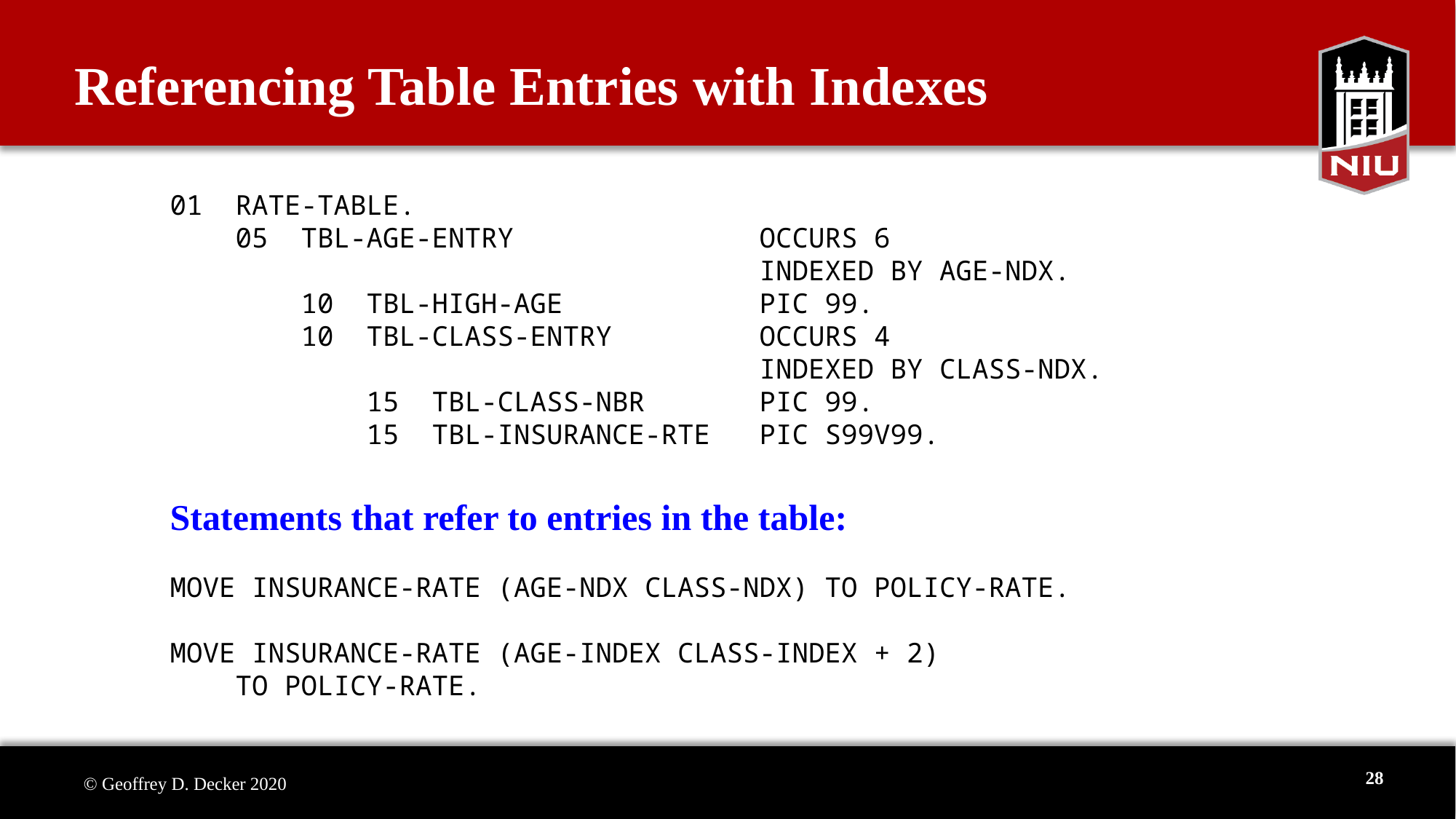

Referencing Table Entries with Indexes
01  RATE-TABLE.
    05  TBL-AGE-ENTRY               OCCURS 6
                                    INDEXED BY AGE-NDX.
        10  TBL-HIGH-AGE            PIC 99.
        10  TBL-CLASS-ENTRY         OCCURS 4
                                    INDEXED BY CLASS-NDX.
            15  TBL-CLASS-NBR       PIC 99.
            15  TBL-INSURANCE-RTE   PIC S99V99.

Statements that refer to entries in the table:

MOVE INSURANCE-RATE (AGE-NDX CLASS-NDX) TO POLICY-RATE.

MOVE INSURANCE-RATE (AGE-INDEX CLASS-INDEX + 2)
    TO POLICY-RATE.

28
© Geoffrey D. Decker 2020